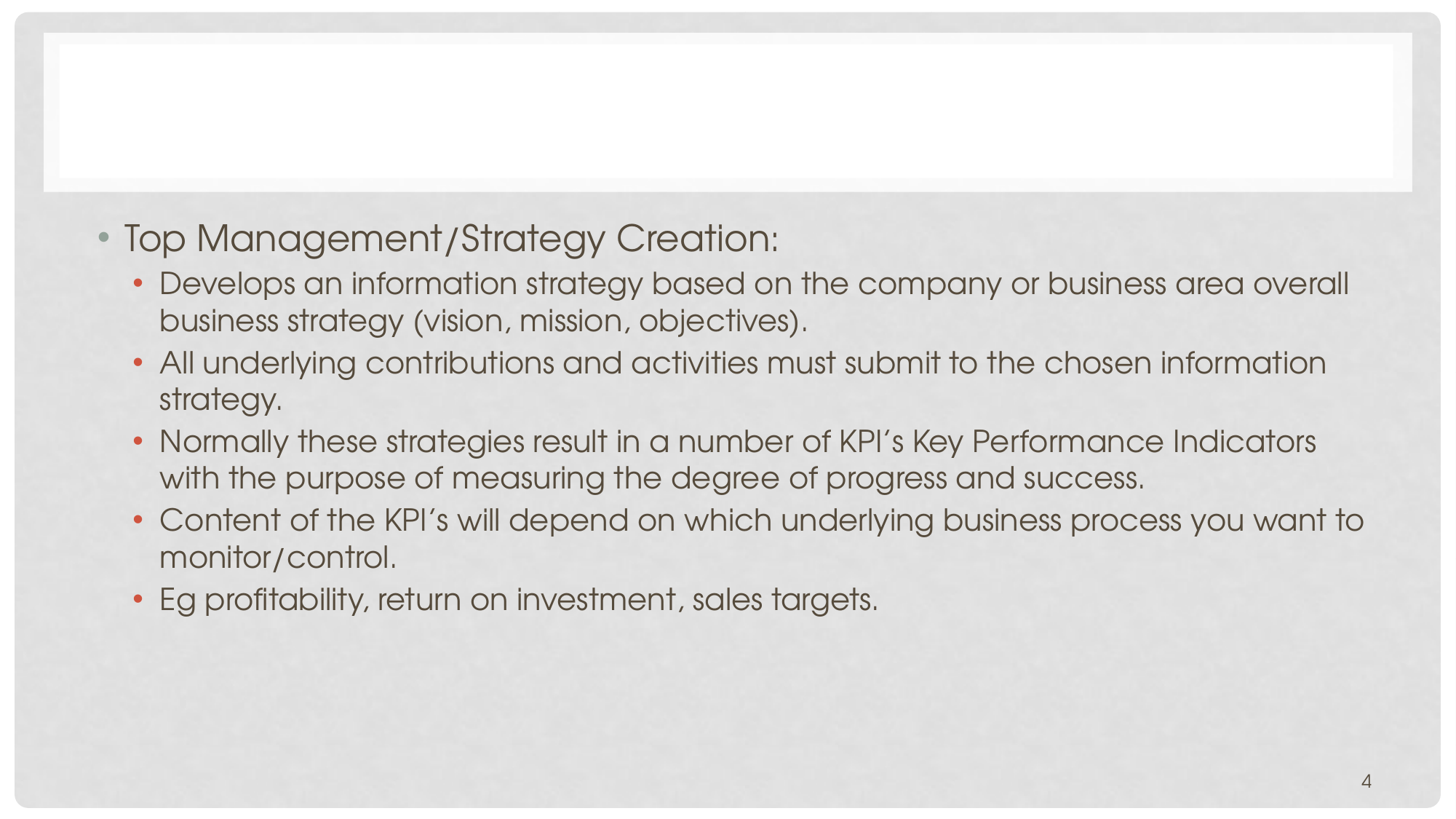

#
Top Management/Strategy Creation:
Develops an information strategy based on the company or business area overall business strategy (vision, mission, objectives).
All underlying contributions and activities must submit to the chosen information strategy.
Normally these strategies result in a number of KPI’s Key Performance Indicators with the purpose of measuring the degree of progress and success.
Content of the KPI’s will depend on which underlying business process you want to monitor/control.
Eg profitability, return on investment, sales targets.
4